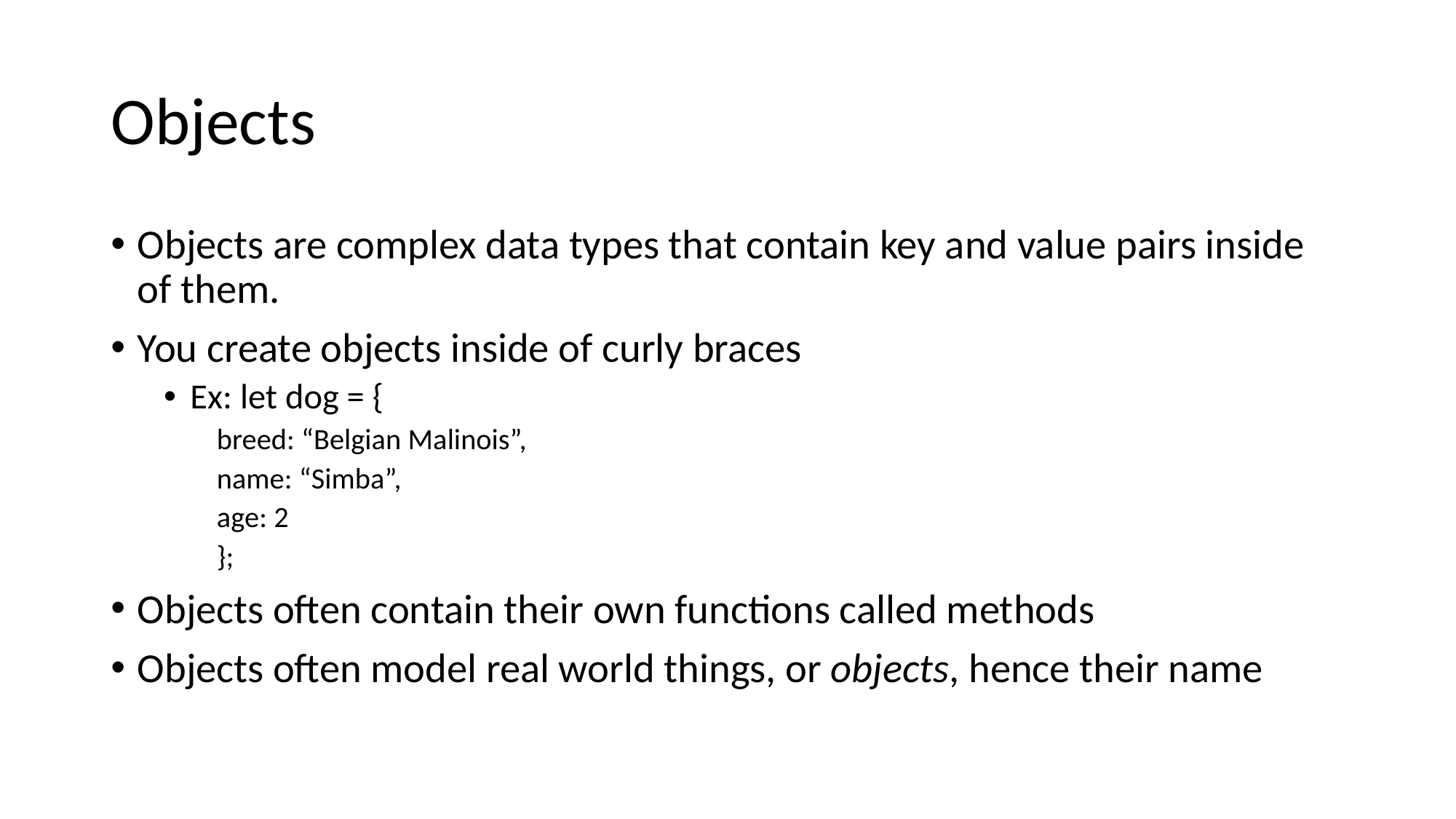

# Objects
Objects are complex data types that contain key and value pairs inside of them.
You create objects inside of curly braces
Ex: let dog = {
	breed: “Belgian Malinois”,
	name: “Simba”,
	age: 2
};
Objects often contain their own functions called methods
Objects often model real world things, or objects, hence their name